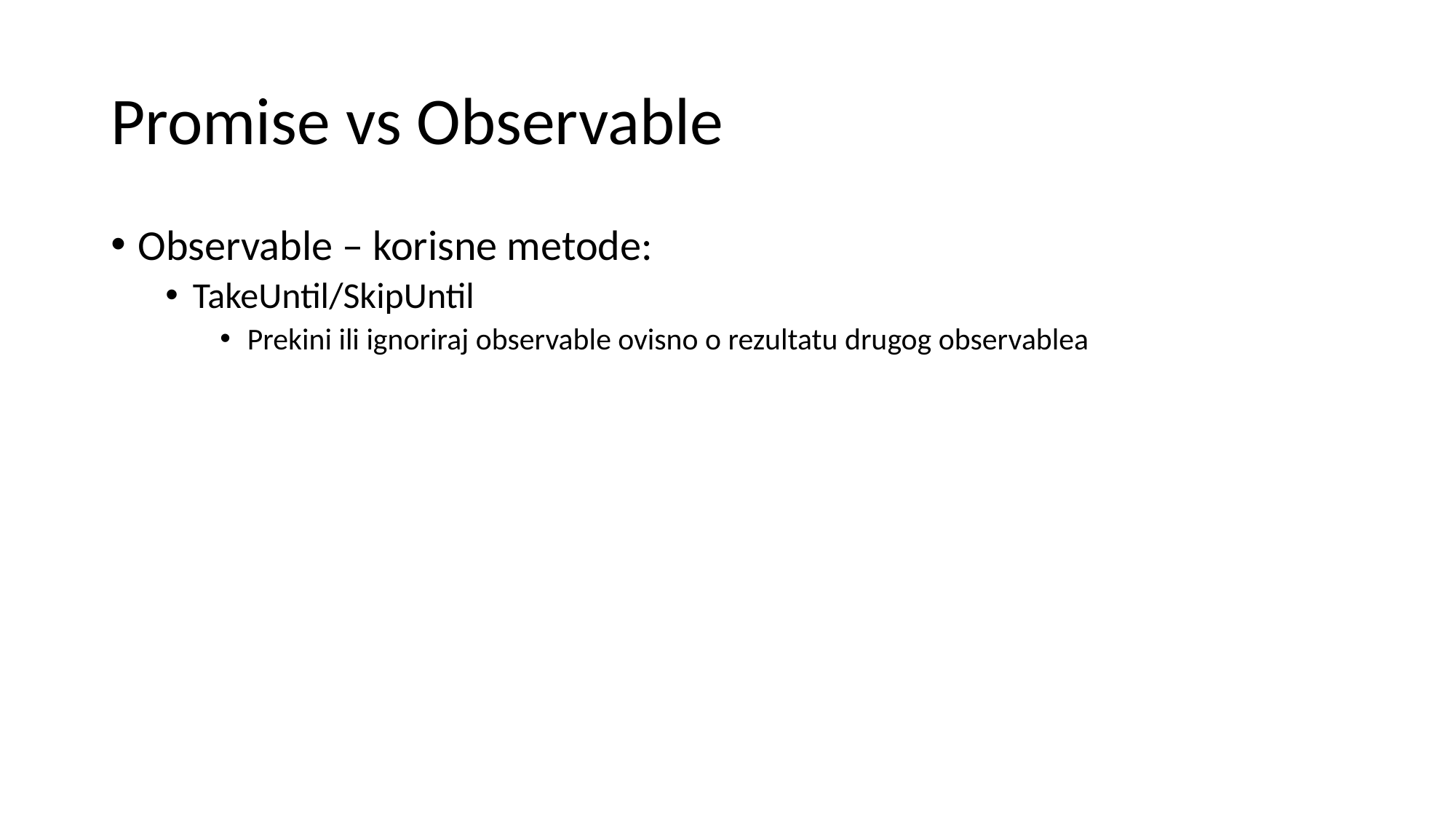

# Promise vs Observable
Observable – korisne metode:
TakeUntil/SkipUntil
Prekini ili ignoriraj observable ovisno o rezultatu drugog observablea